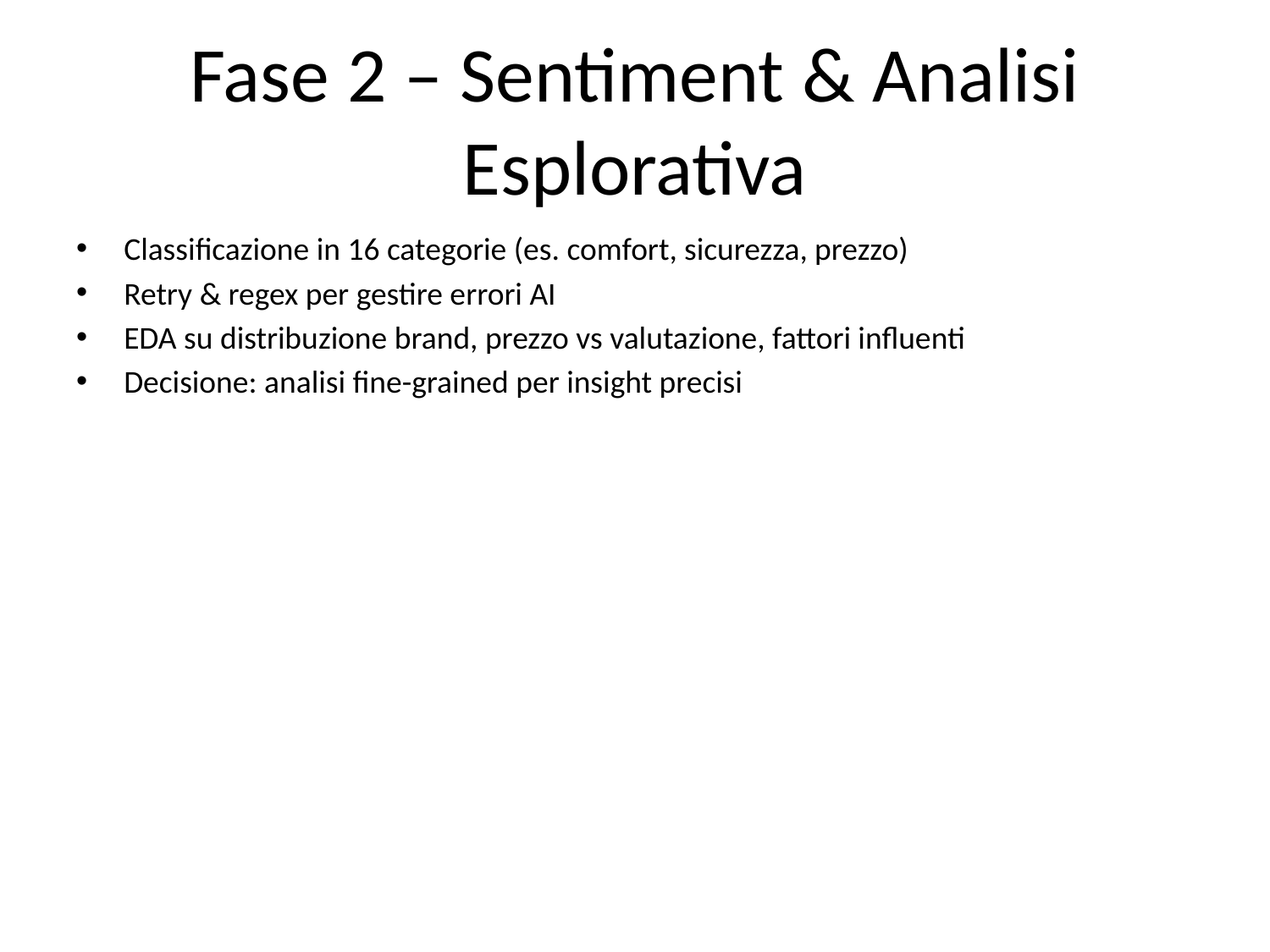

# Fase 2 – Sentiment & Analisi Esplorativa
Classificazione in 16 categorie (es. comfort, sicurezza, prezzo)
Retry & regex per gestire errori AI
EDA su distribuzione brand, prezzo vs valutazione, fattori influenti
Decisione: analisi fine-grained per insight precisi